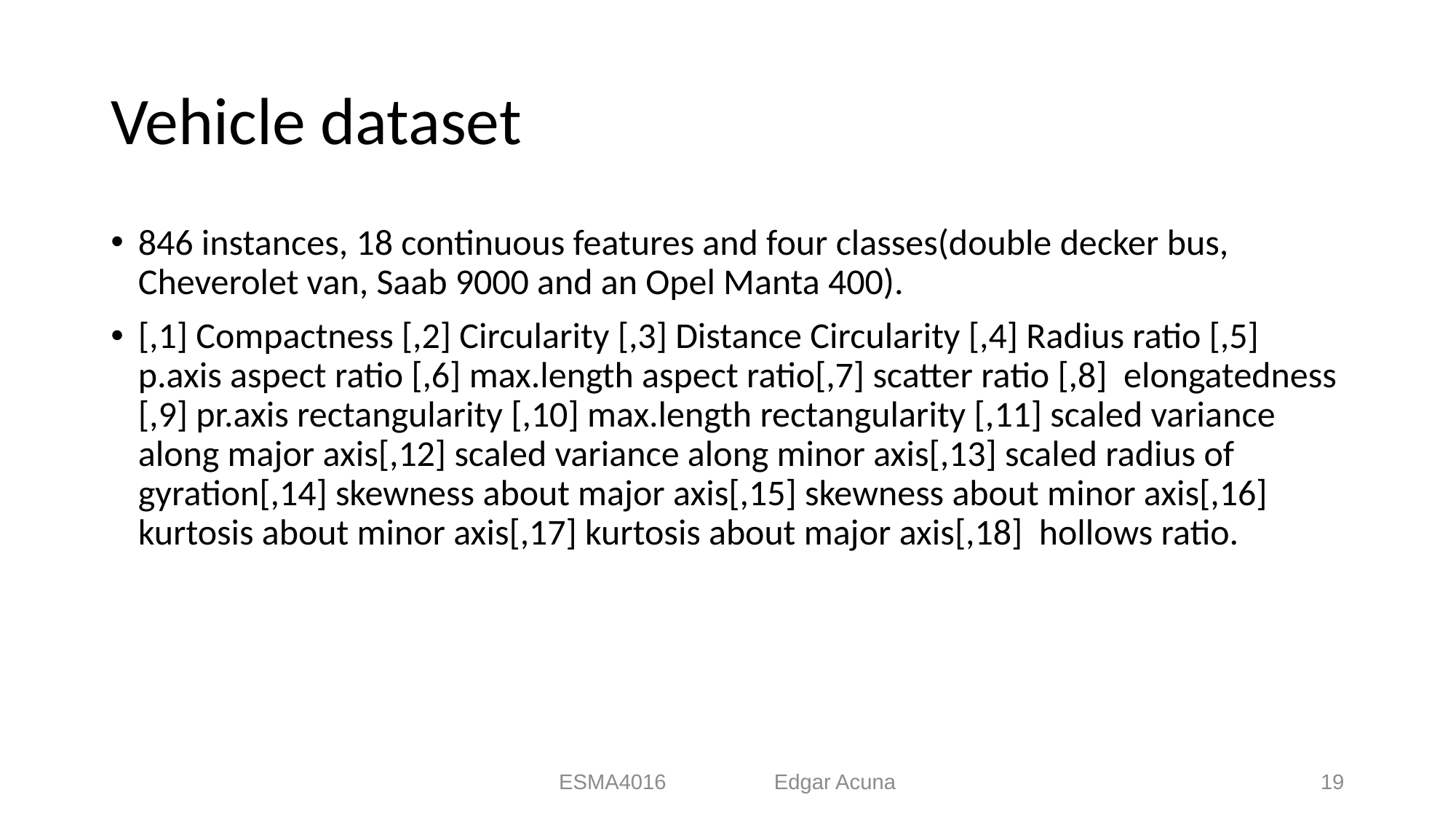

# Vehicle dataset
846 instances, 18 continuous features and four classes(double decker bus, Cheverolet van, Saab 9000 and an Opel Manta 400).
[,1] Compactness [,2] Circularity [,3] Distance Circularity [,4] Radius ratio [,5] p.axis aspect ratio [,6] max.length aspect ratio[,7] scatter ratio [,8]  elongatedness [,9] pr.axis rectangularity [,10] max.length rectangularity [,11] scaled variance along major axis[,12] scaled variance along minor axis[,13] scaled radius of gyration[,14] skewness about major axis[,15] skewness about minor axis[,16] kurtosis about minor axis[,17] kurtosis about major axis[,18]  hollows ratio.

ESMA4016                  Edgar Acuna
19